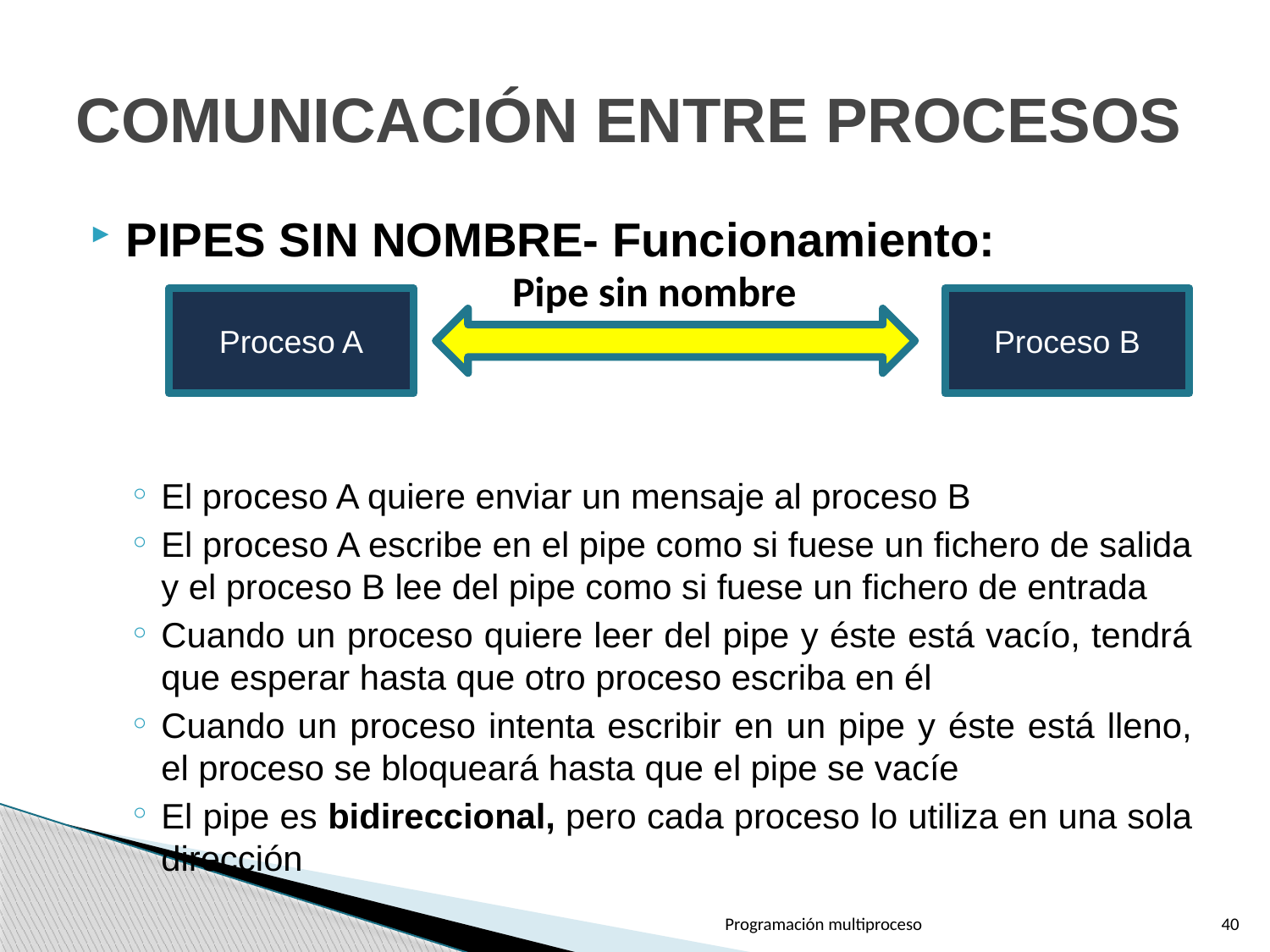

# COMUNICACIÓN ENTRE PROCESOS
PIPES SIN NOMBRE- Funcionamiento:

El proceso A quiere enviar un mensaje al proceso B
El proceso A escribe en el pipe como si fuese un fichero de salida y el proceso B lee del pipe como si fuese un fichero de entrada
Cuando un proceso quiere leer del pipe y éste está vacío, tendrá que esperar hasta que otro proceso escriba en él
Cuando un proceso intenta escribir en un pipe y éste está lleno, el proceso se bloqueará hasta que el pipe se vacíe
El pipe es bidireccional, pero cada proceso lo utiliza en una sola dirección
Pipe sin nombre
Proceso A
Proceso B

Programación multiproceso
40